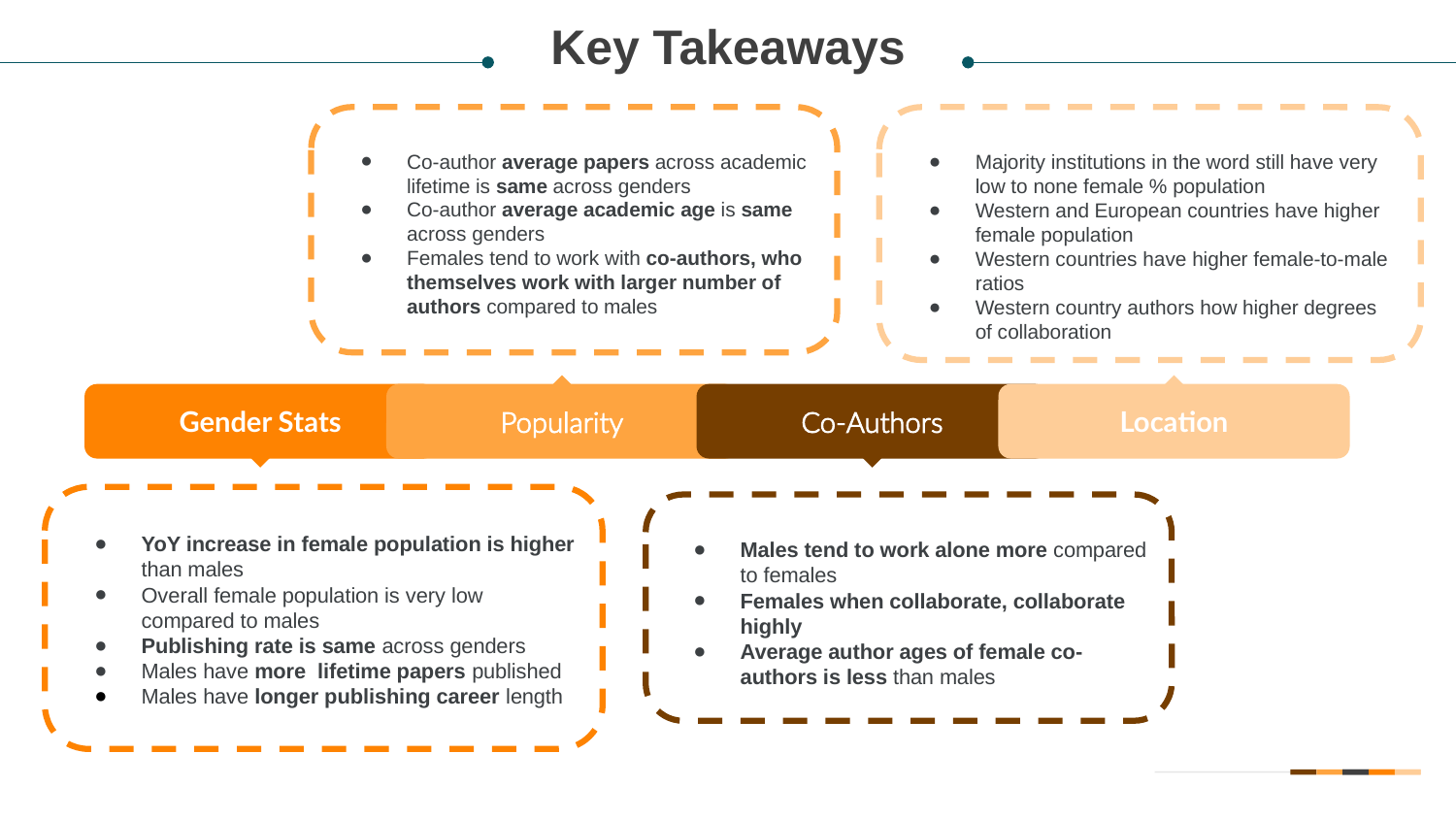

Key Takeaways

Co-author average papers across academic lifetime is same across genders
Co-author average academic age is same across genders
Females tend to work with co-authors, who themselves work with larger number of authors compared to males

Majority institutions in the word still have very low to none female % population
Western and European countries have higher female population
Western countries have higher female-to-male ratios
Western country authors how higher degrees of collaboration

Popularity

Location
Gender Stats

Co-Authors

YoY increase in female population is higher than males
Overall female population is very low compared to males
Publishing rate is same across genders
Males have more  lifetime papers published
Males have longer publishing career length

Males tend to work alone more compared to females
Females when collaborate, collaborate highly
Average author ages of female co-authors is less than males